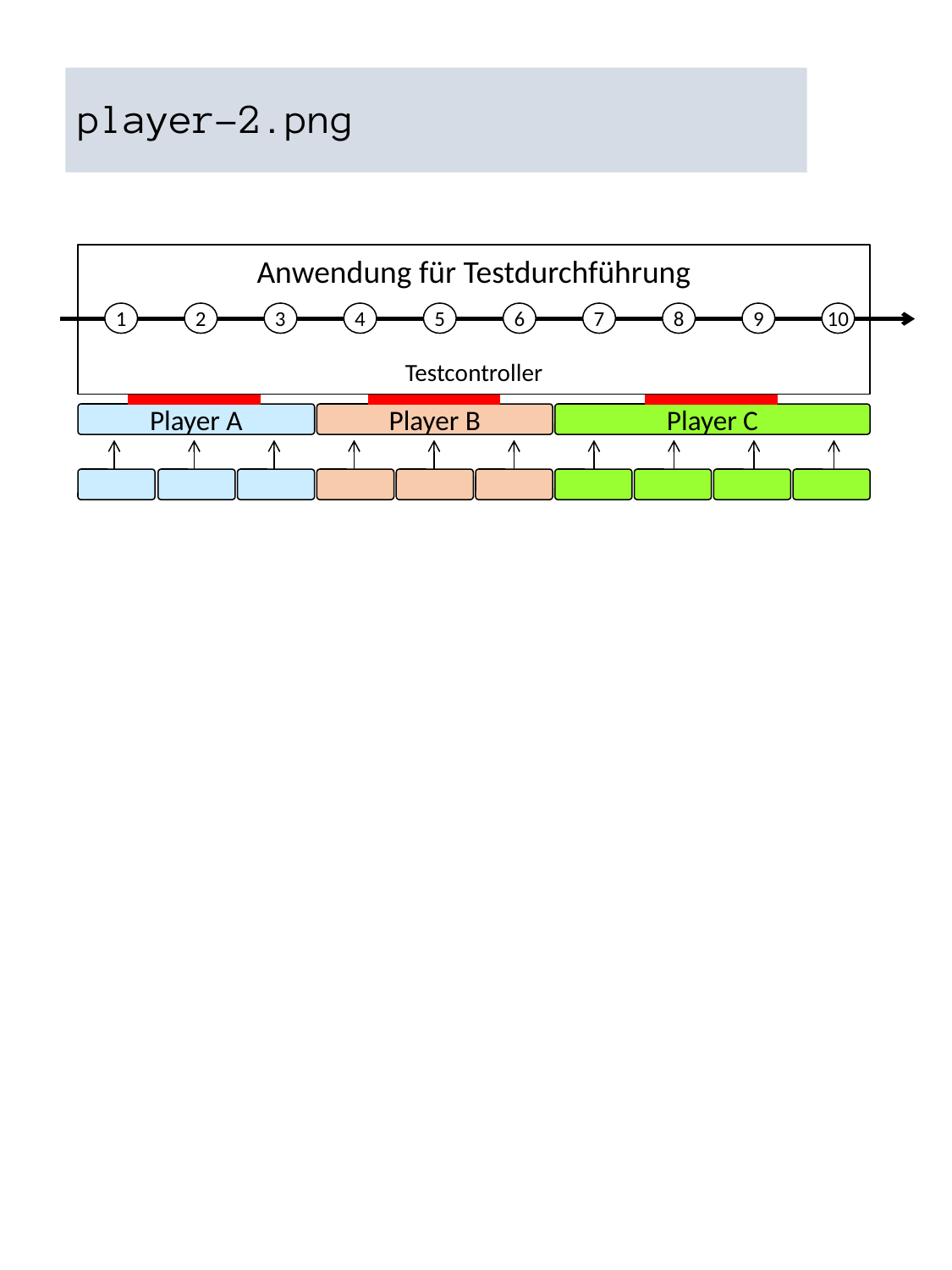

# player-2.png
Anwendung für Testdurchführung

Testcontroller
1
2
3
4
5
6
7
8
9
10
Player C
Player B
Player A